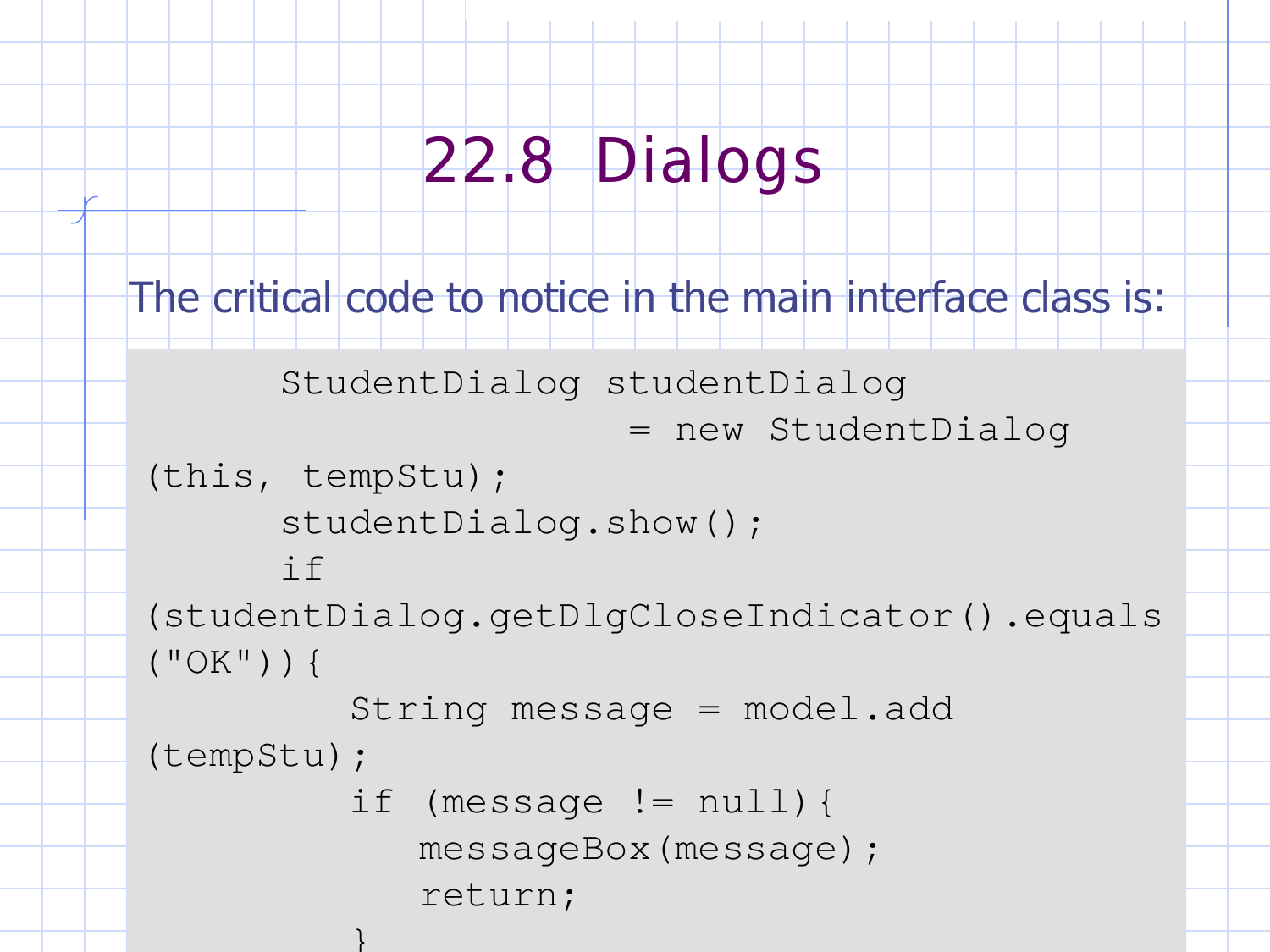

# 22.8  Dialogs
The critical code to notice in the main interface class is:
      StudentDialog studentDialog
                     = new StudentDialog (this, tempStu);
      studentDialog.show();
      if (studentDialog.getDlgCloseIndicator().equals ("OK")){
         String message = model.add (tempStu);
         if (message != null){
            messageBox(message);
            return;
         }
         model.setCurrentStudent(tempStu.getName());
         displayCurrentStudent();
      }